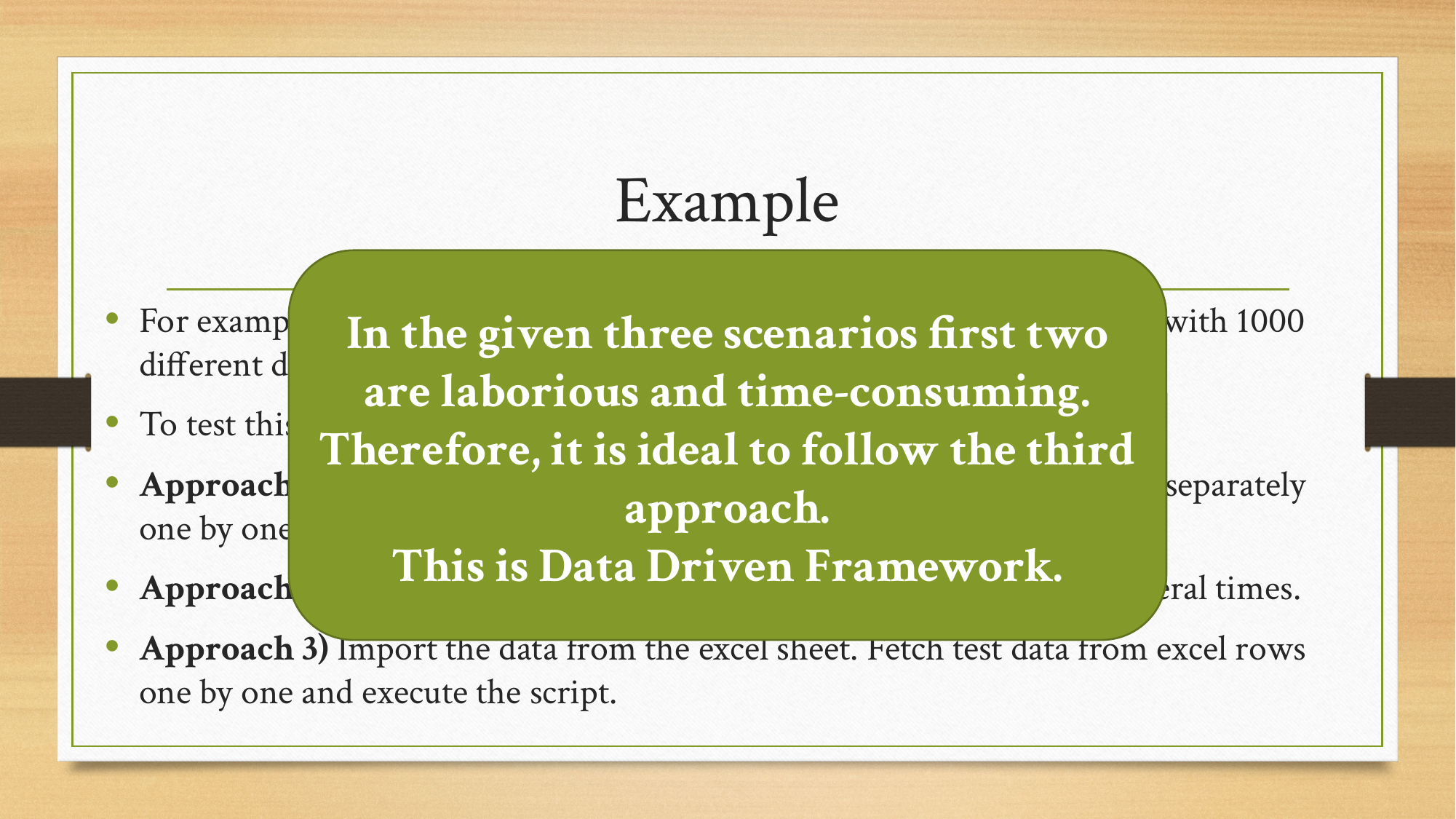

# Example
In the given three scenarios first two are laborious and time-consuming. Therefore, it is ideal to follow the third approach.
This is Data Driven Framework.
For example, we want to test the login system with multiple input fields with 1000 different data sets.
To test this, you can take following different approaches:
Approach 1) Create 1000 scripts one for each dataset and runs each test separately one by one.
Approach 2) Manually change the value in the test script and run it several times.
Approach 3) Import the data from the excel sheet. Fetch test data from excel rows one by one and execute the script.